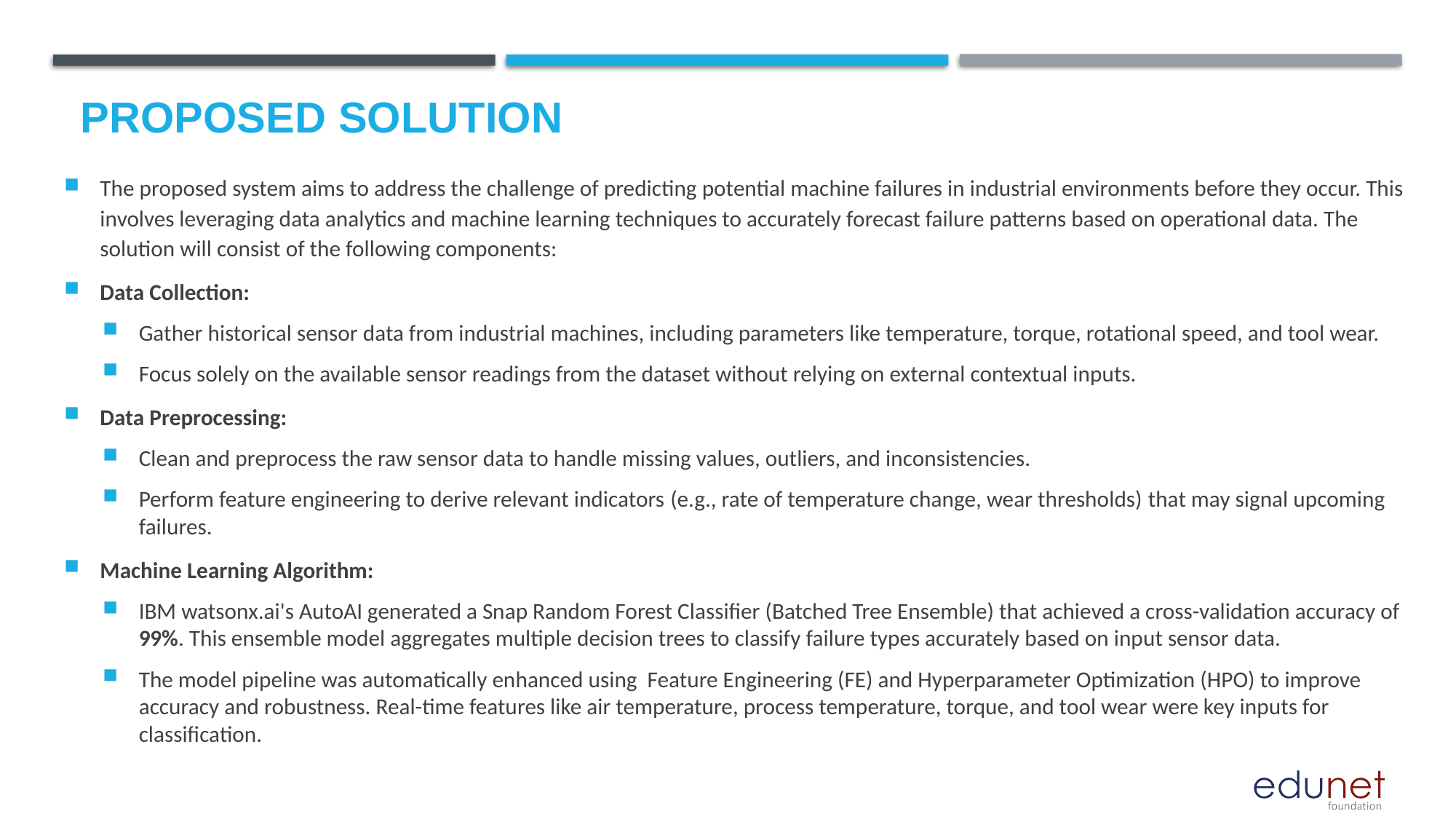

# Proposed Solution

The proposed system aims to address the challenge of predicting potential machine failures in industrial environments before they occur. This involves leveraging data analytics and machine learning techniques to accurately forecast failure patterns based on operational data. The solution will consist of the following components:
Data Collection:
Gather historical sensor data from industrial machines, including parameters like temperature, torque, rotational speed, and tool wear.
Focus solely on the available sensor readings from the dataset without relying on external contextual inputs.
Data Preprocessing:
Clean and preprocess the raw sensor data to handle missing values, outliers, and inconsistencies.
Perform feature engineering to derive relevant indicators (e.g., rate of temperature change, wear thresholds) that may signal upcoming failures.
Machine Learning Algorithm:
IBM watsonx.ai's AutoAI generated a Snap Random Forest Classifier (Batched Tree Ensemble) that achieved a cross-validation accuracy of 99%. This ensemble model aggregates multiple decision trees to classify failure types accurately based on input sensor data.
The model pipeline was automatically enhanced using  Feature Engineering (FE) and Hyperparameter Optimization (HPO) to improve accuracy and robustness. Real-time features like air temperature, process temperature, torque, and tool wear were key inputs for classification.